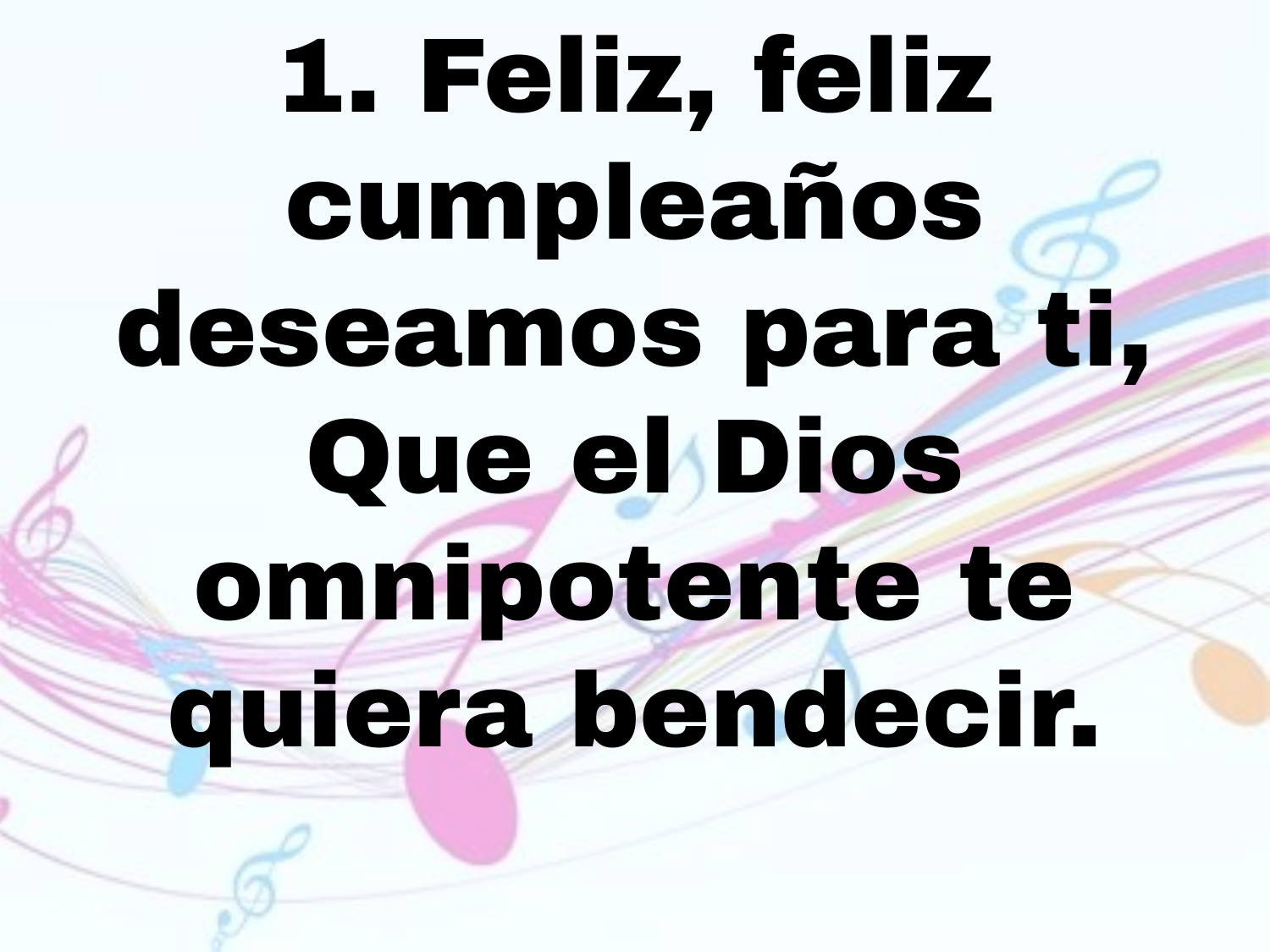

1. Feliz, feliz cumpleaños deseamos para ti, Que el Dios omnipotente te quiera bendecir.